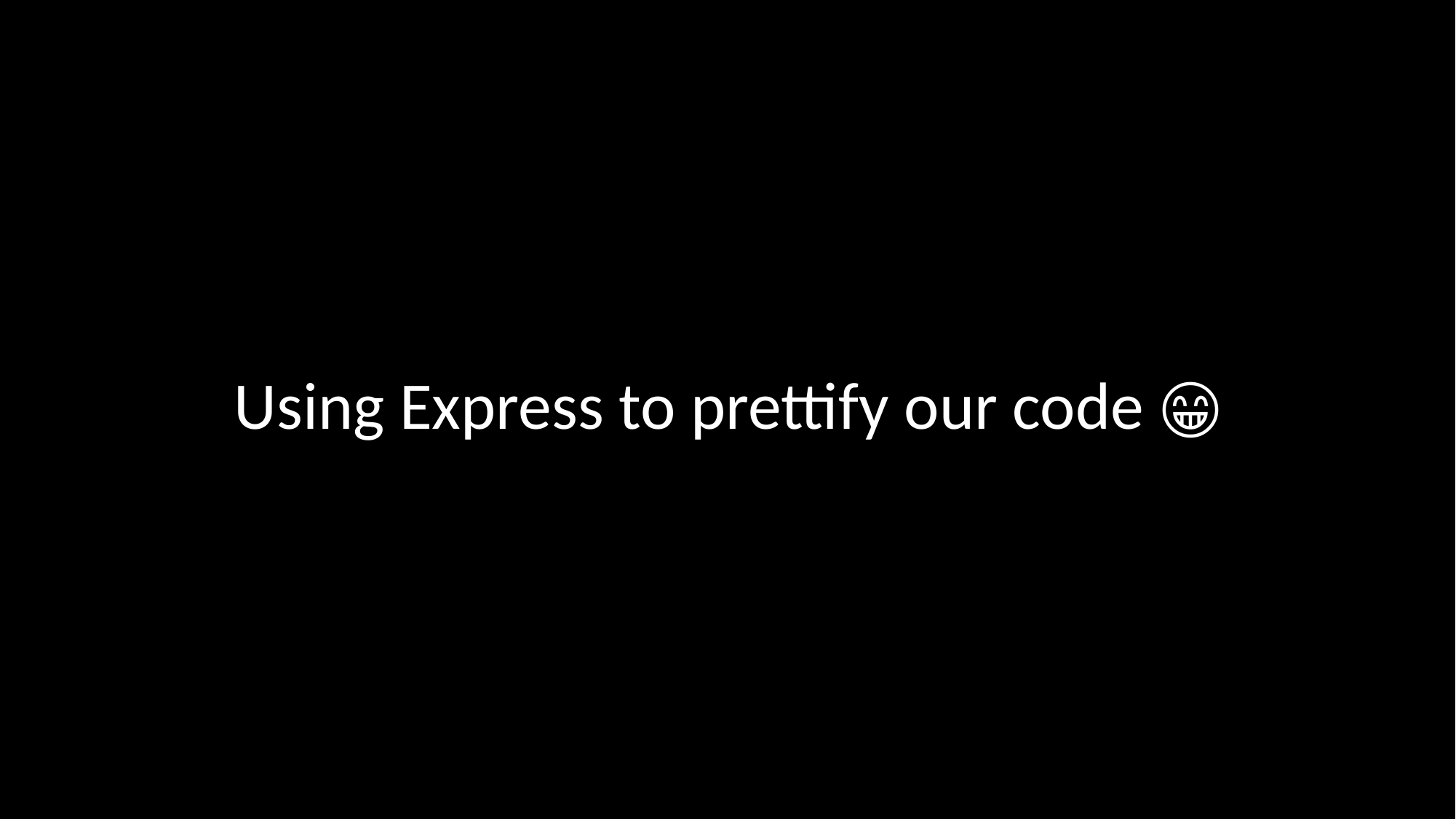

# Using Express to prettify our code 😁